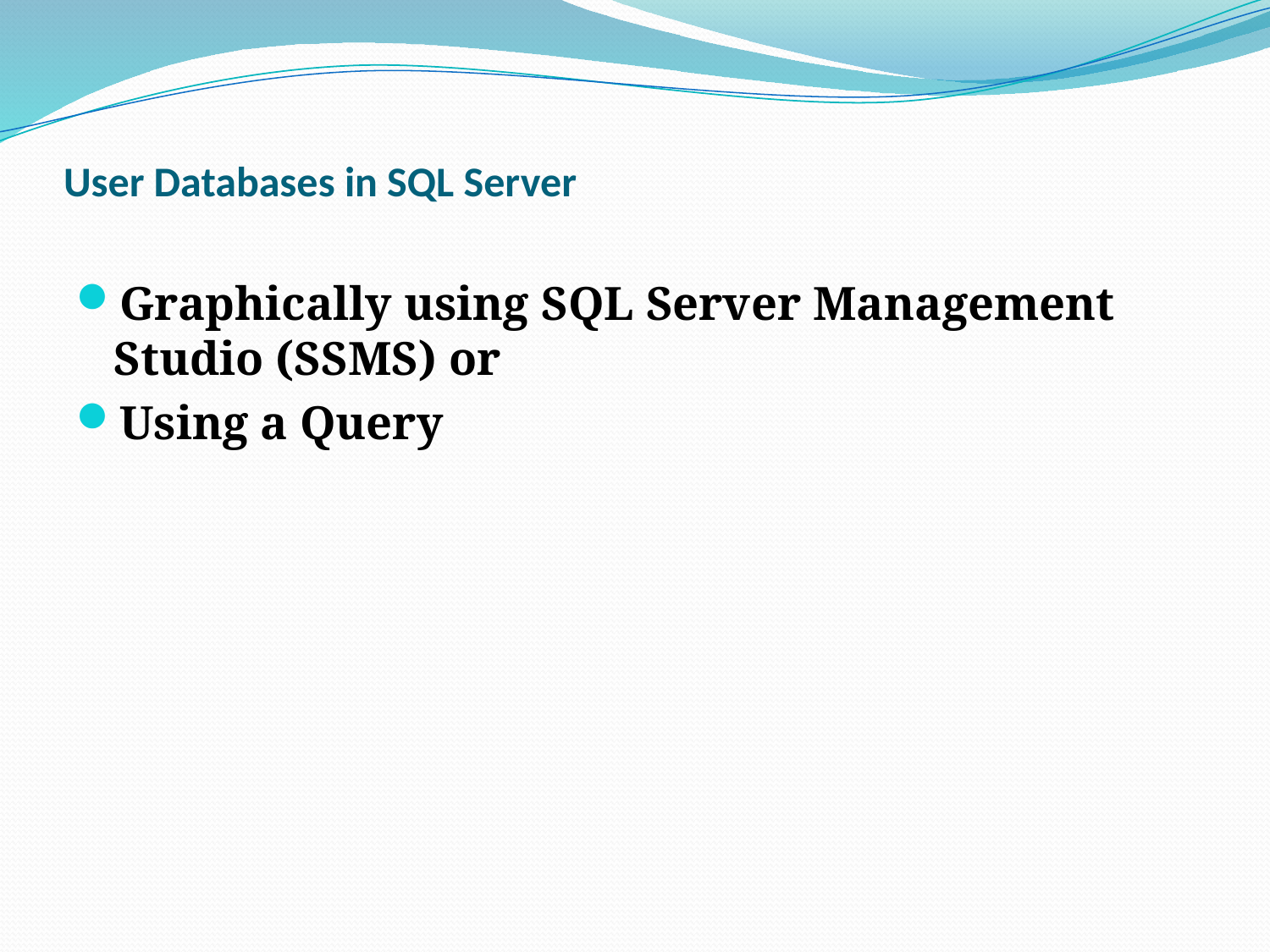

# User Databases in SQL Server
Graphically using SQL Server Management Studio (SSMS) or
Using a Query